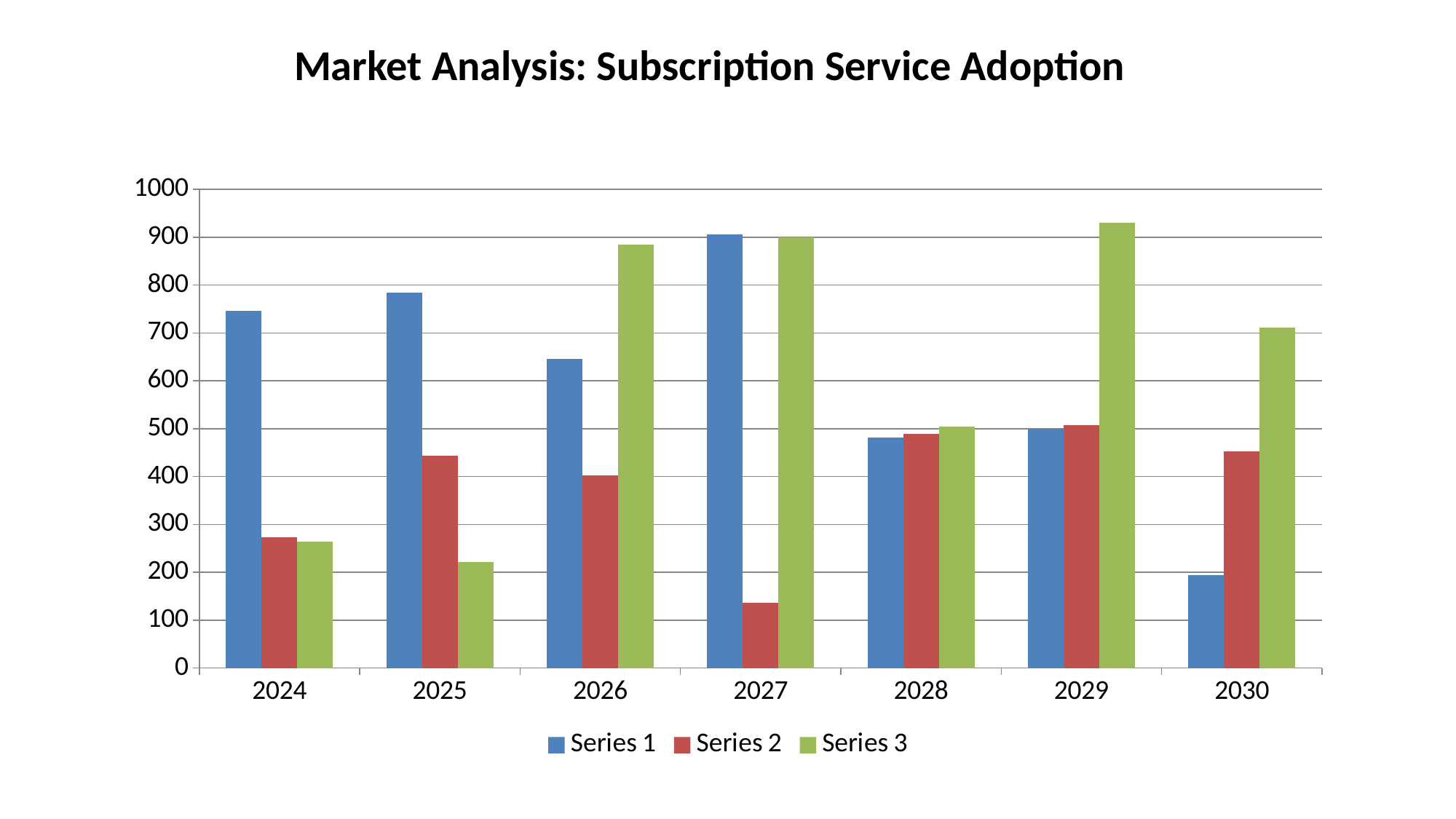

Market Analysis: Subscription Service Adoption
#

### Chart

| Category | Series 1 | Series 2 | Series 3 |
|---|---|---|---|
| 2024 | 746.0 | 273.0 | 264.0 |
| 2025 | 785.0 | 444.0 | 222.0 |
| 2026 | 646.0 | 403.0 | 884.0 |
| 2027 | 906.0 | 136.0 | 900.0 |
| 2028 | 481.0 | 489.0 | 505.0 |
| 2029 | 500.0 | 507.0 | 931.0 |
| 2030 | 194.0 | 453.0 | 712.0 |